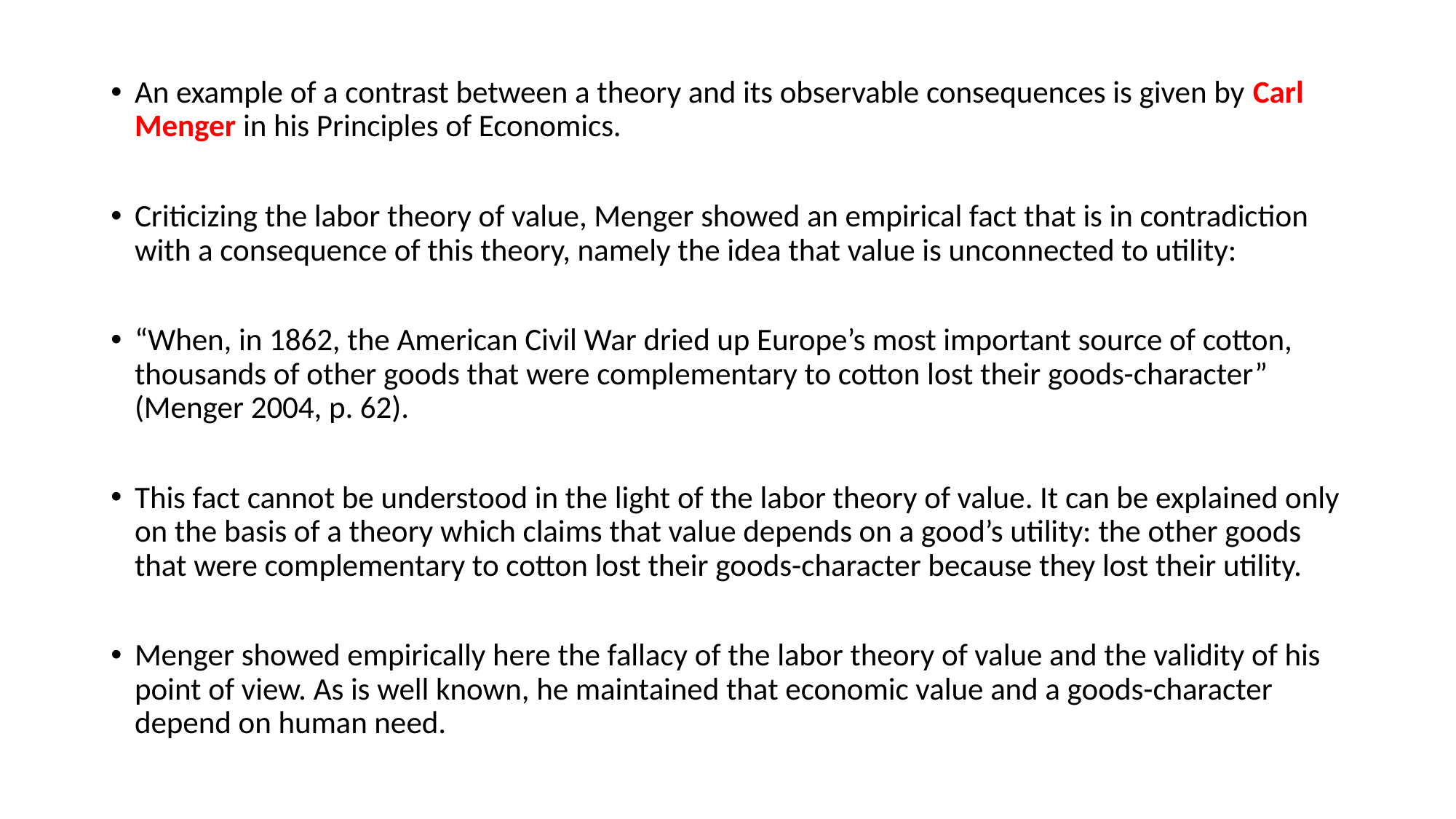

#
An example of a contrast between a theory and its observable consequences is given by Carl Menger in his Principles of Economics.

Criticizing the labor theory of value, Menger showed an empirical fact that is in contradiction with a consequence of this theory, namely the idea that value is unconnected to utility:

“When, in 1862, the American Civil War dried up Europe’s most important source of cotton, thousands of other goods that were complementary to cotton lost their goods-character” (Menger 2004, p. 62).

This fact cannot be understood in the light of the labor theory of value. It can be explained only on the basis of a theory which claims that value depends on a good’s utility: the other goods that were complementary to cotton lost their goods-character because they lost their utility.

Menger showed empirically here the fallacy of the labor theory of value and the validity of his point of view. As is well known, he maintained that economic value and a goods-character depend on human need.